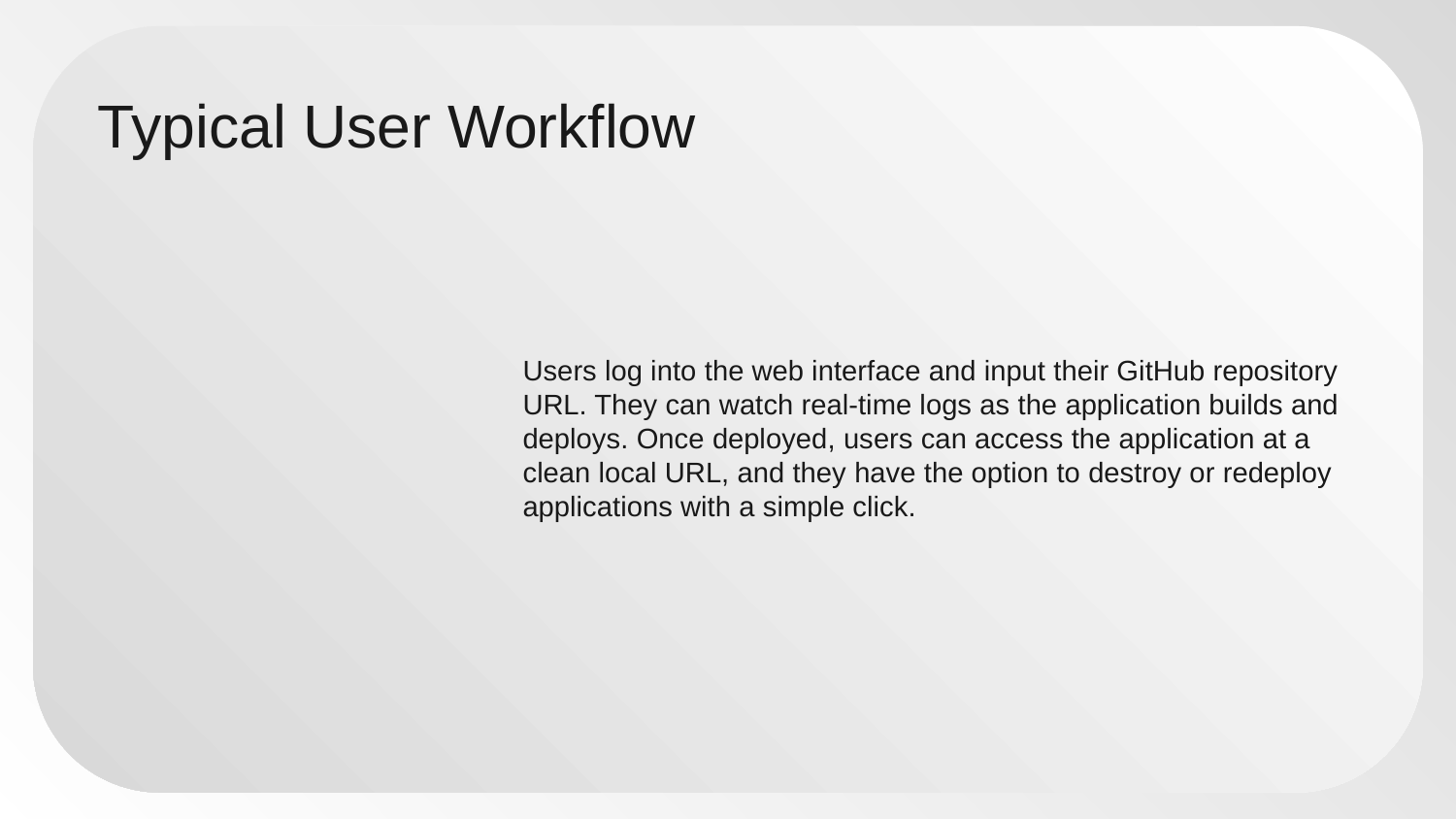

# Typical User Workflow
Users log into the web interface and input their GitHub repository URL. They can watch real-time logs as the application builds and deploys. Once deployed, users can access the application at a clean local URL, and they have the option to destroy or redeploy applications with a simple click.